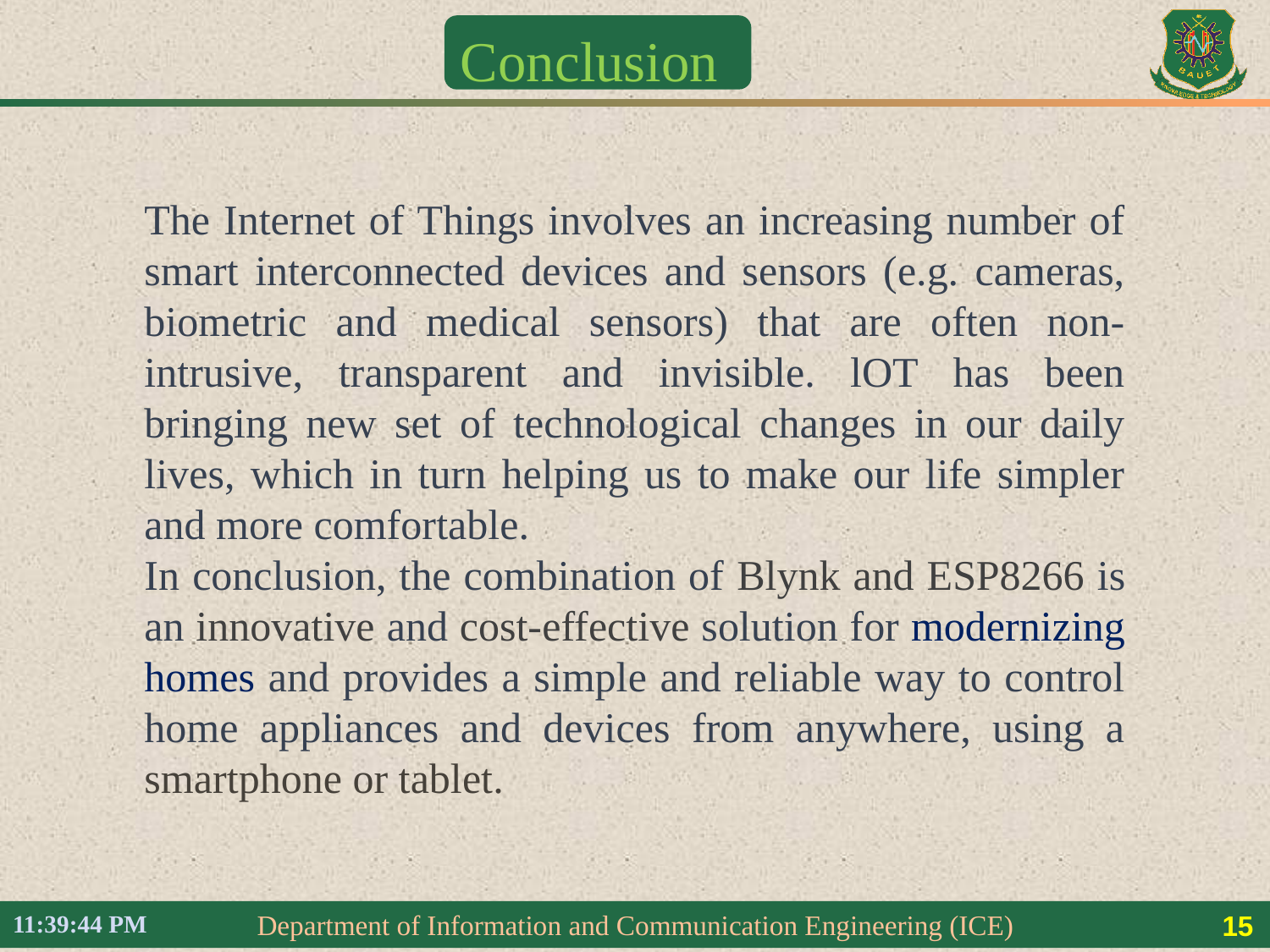

Conclusion

The Internet of Things involves an increasing number of smart interconnected devices and sensors (e.g. cameras, biometric and medical sensors) that are often non-intrusive, transparent and invisible. lOT has been bringing new set of technological changes in our daily lives, which in turn helping us to make our life simpler and more comfortable.
In conclusion, the combination of Blynk and ESP8266 is an innovative and cost-effective solution for modernizing homes and provides a simple and reliable way to control home appliances and devices from anywhere, using a smartphone or tablet.

15
                                   Department of Information and Communication Engineering (ICE)
11:39:44 PM